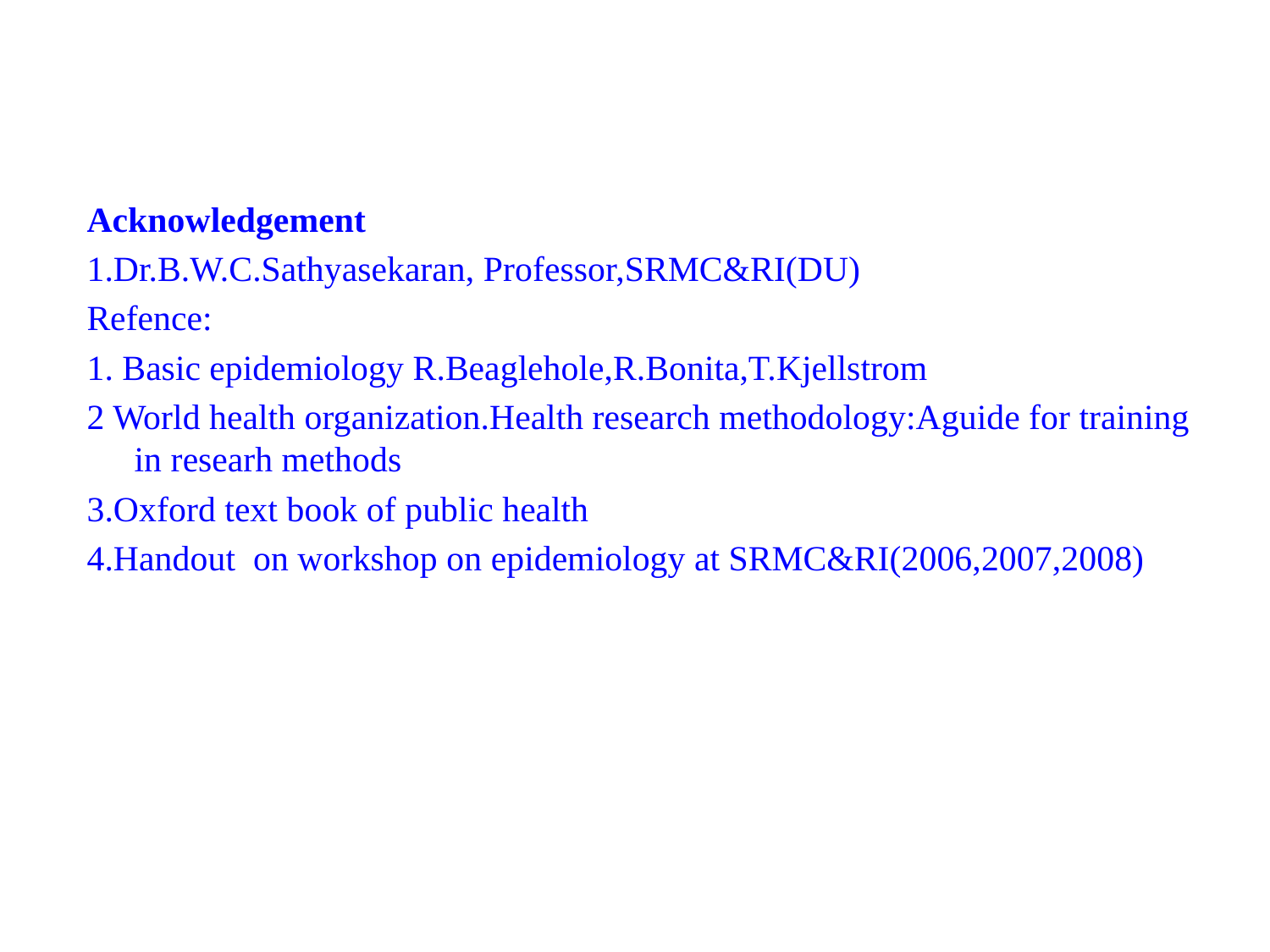

Acknowledgement
1.Dr.B.W.C.Sathyasekaran, Professor,SRMC&RI(DU)
Refence:
1. Basic epidemiology R.Beaglehole,R.Bonita,T.Kjellstrom
2 World health organization.Health research methodology:Aguide for training in researh methods
3.Oxford text book of public health
4.Handout  on workshop on epidemiology at SRMC&RI(2006,2007,2008)